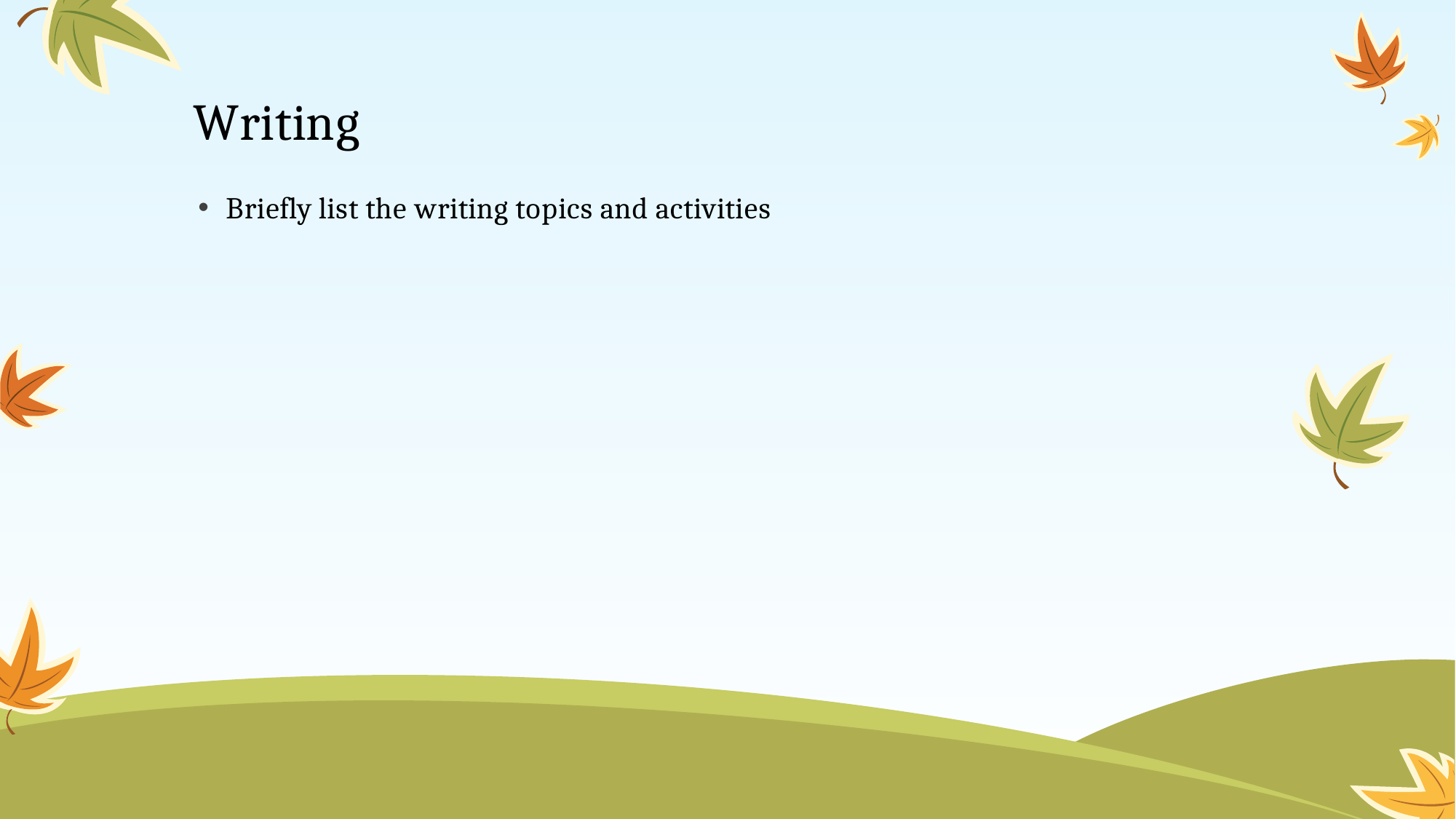

# Writing
Briefly list the writing topics and activities